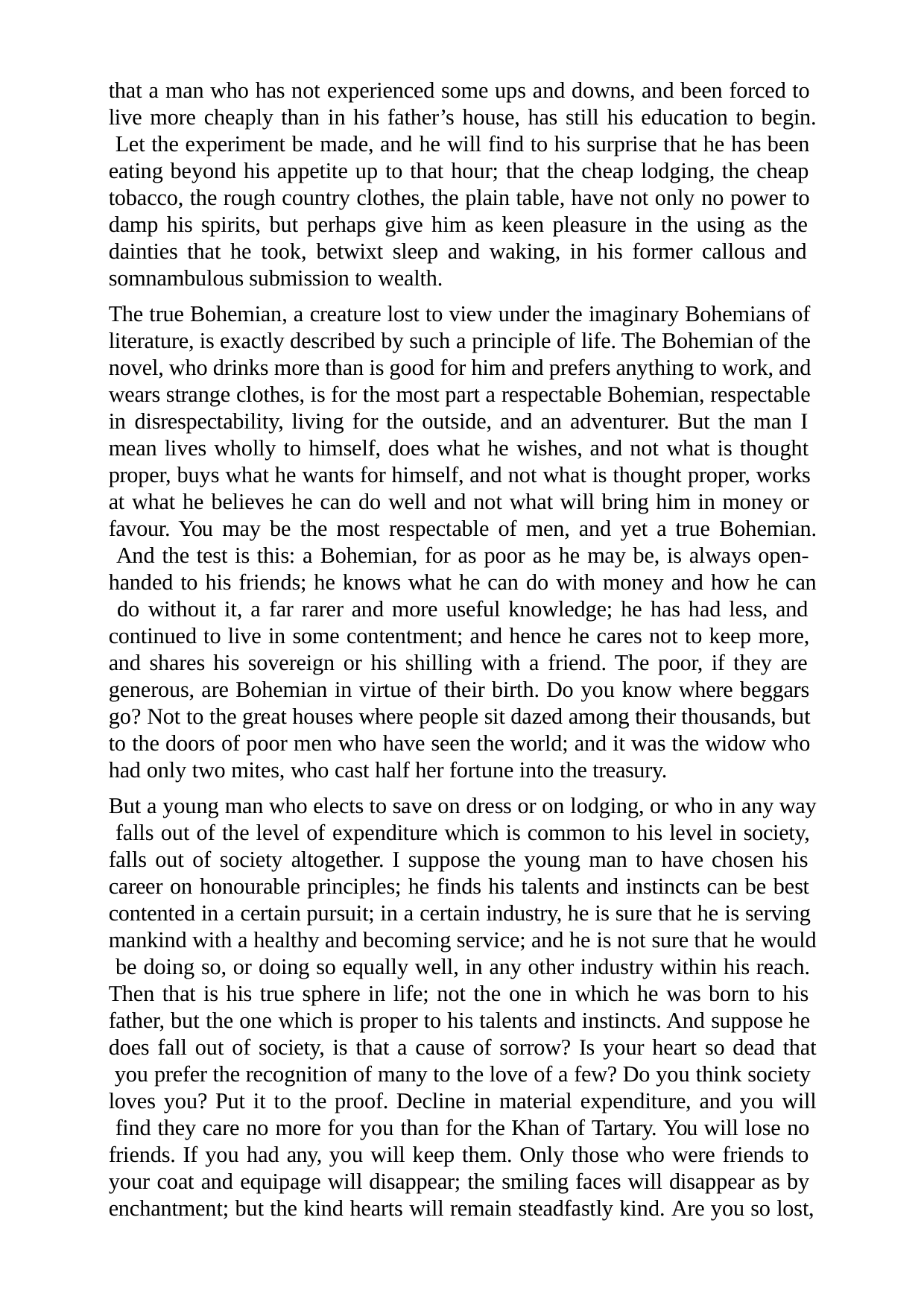

that a man who has not experienced some ups and downs, and been forced to  live more cheaply than in his father’s house, has still his education to begin.  Let the experiment be made, and he will find to his surprise that he has been  eating beyond his appetite up to that hour; that the cheap lodging, the cheap  tobacco, the rough country clothes, the plain table, have not only no power to  damp his spirits, but perhaps give him as keen pleasure in the using as the  dainties that he took, betwixt sleep and waking, in his former callous and  somnambulous submission to wealth.
The true Bohemian, a creature lost to view under the imaginary Bohemians of  literature, is exactly described by such a principle of life. The Bohemian of the  novel, who drinks more than is good for him and prefers anything to work, and  wears strange clothes, is for the most part a respectable Bohemian, respectable  in disrespectability, living for the outside, and an adventurer. But the man I  mean lives wholly to himself, does what he wishes, and not what is thought  proper, buys what he wants for himself, and not what is thought proper, works  at what he believes he can do well and not what will bring him in money or  favour. You may be the most respectable of men, and yet a true Bohemian.  And the test is this: a Bohemian, for as poor as he may be, is always open-  handed to his friends; he knows what he can do with money and how he can  do without it, a far rarer and more useful knowledge; he has had less, and  continued to live in some contentment; and hence he cares not to keep more,  and shares his sovereign or his shilling with a friend. The poor, if they are  generous, are Bohemian in virtue of their birth. Do you know where beggars  go? Not to the great houses where people sit dazed among their thousands, but  to the doors of poor men who have seen the world; and it was the widow who  had only two mites, who cast half her fortune into the treasury.
But a young man who elects to save on dress or on lodging, or who in any way  falls out of the level of expenditure which is common to his level in society,  falls out of society altogether. I suppose the young man to have chosen his  career on honourable principles; he finds his talents and instincts can be best  contented in a certain pursuit; in a certain industry, he is sure that he is serving  mankind with a healthy and becoming service; and he is not sure that he would  be doing so, or doing so equally well, in any other industry within his reach.  Then that is his true sphere in life; not the one in which he was born to his  father, but the one which is proper to his talents and instincts. And suppose he  does fall out of society, is that a cause of sorrow? Is your heart so dead that  you prefer the recognition of many to the love of a few? Do you think society  loves you? Put it to the proof. Decline in material expenditure, and you will  find they care no more for you than for the Khan of Tartary. You will lose no  friends. If you had any, you will keep them. Only those who were friends to  your coat and equipage will disappear; the smiling faces will disappear as by  enchantment; but the kind hearts will remain steadfastly kind. Are you so lost,